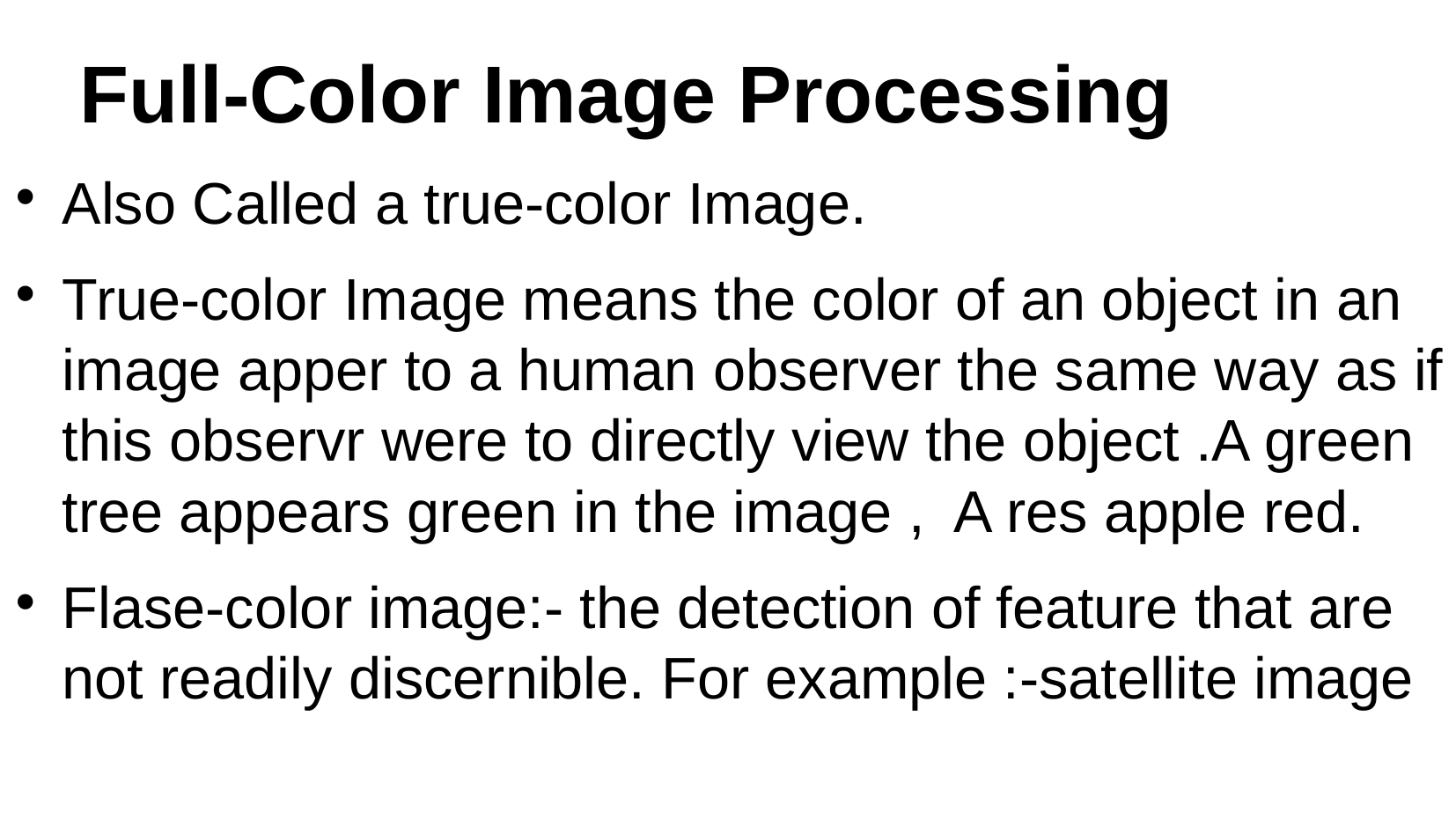

Full-Color Image Processing
Also Called a true-color Image.
True-color Image means the color of an object in an image apper to a human observer the same way as if this observr were to directly view the object .A green tree appears green in the image ,  A res apple red.
Flase-color image:- the detection of feature that are not readily discernible. For example :-satellite image